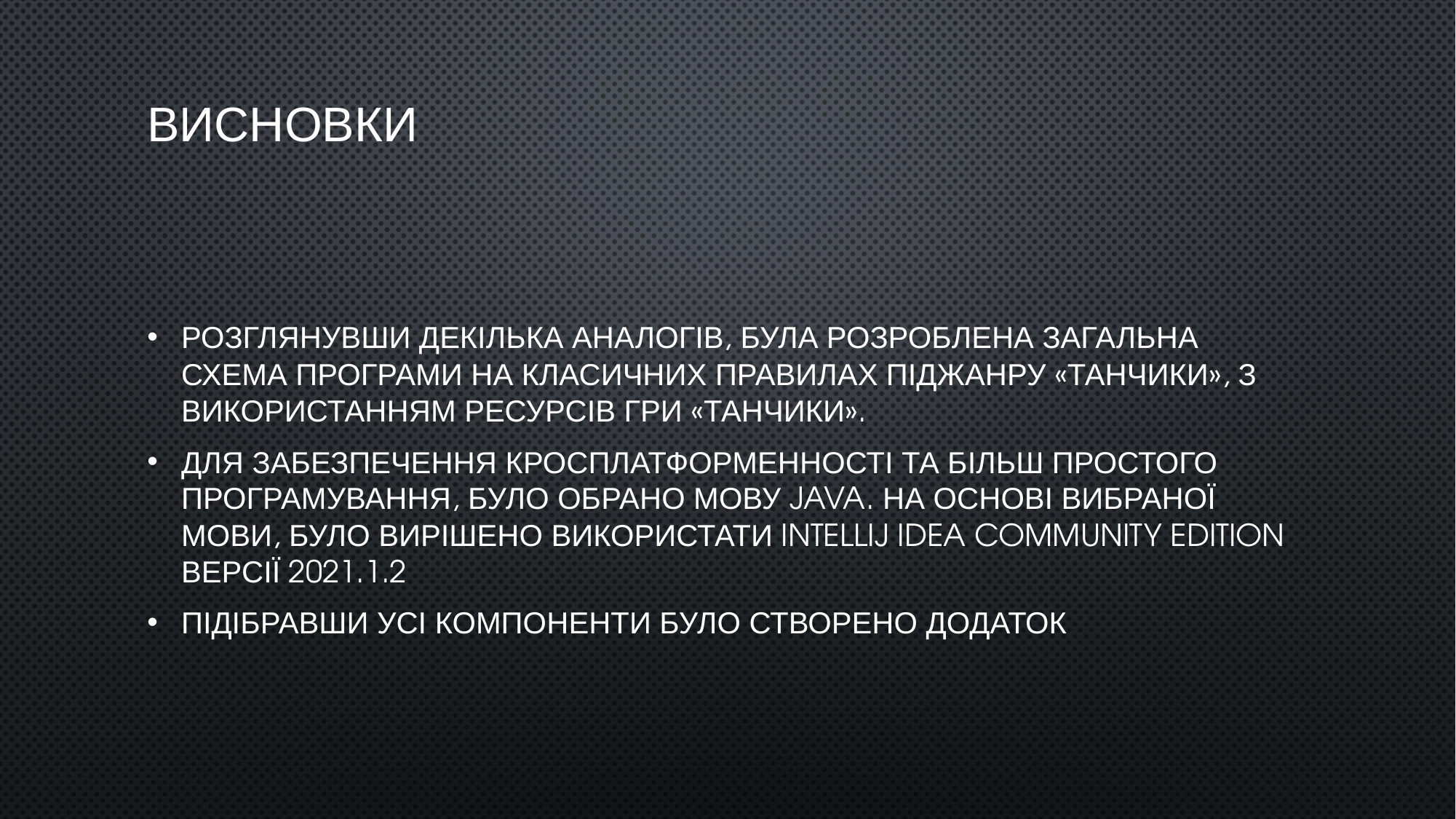

# Висновки
Розглянувши декілька аналогів, була розроблена загальна схема програми на класичних правилах піджанру «танчики», з використанням ресурсів гри «Танчики».
Для забезпечення кросплатформенності та більш простого програмування, було обрано мову Java. На основі вибраної мови, було вирішено використати IntelliJ IDEA Community Edition версії 2021.1.2
Підібравши усі компоненти було створено додаток